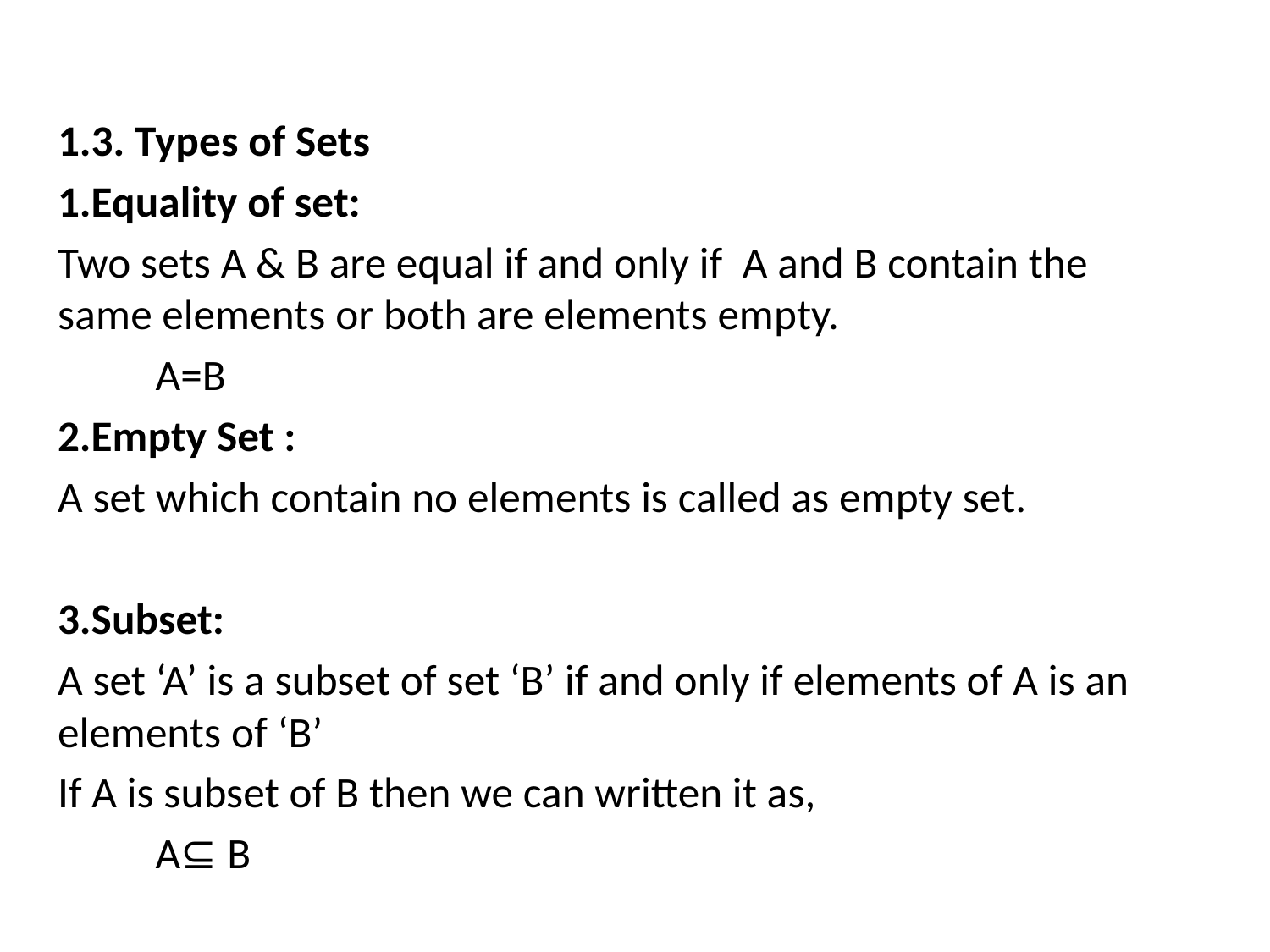

1.3. Types of Sets
1.Equality of set:
Two sets A & B are equal if and only if  A and B contain the same elements or both are elements empty.
        		A=B
2.Empty Set :
A set which contain no elements is called as empty set.

3.Subset:
A set ‘A’ is a subset of set ‘B’ if and only if elements of A is an elements of ‘B’
If A is subset of B then we can written it as,
		A⊆ B